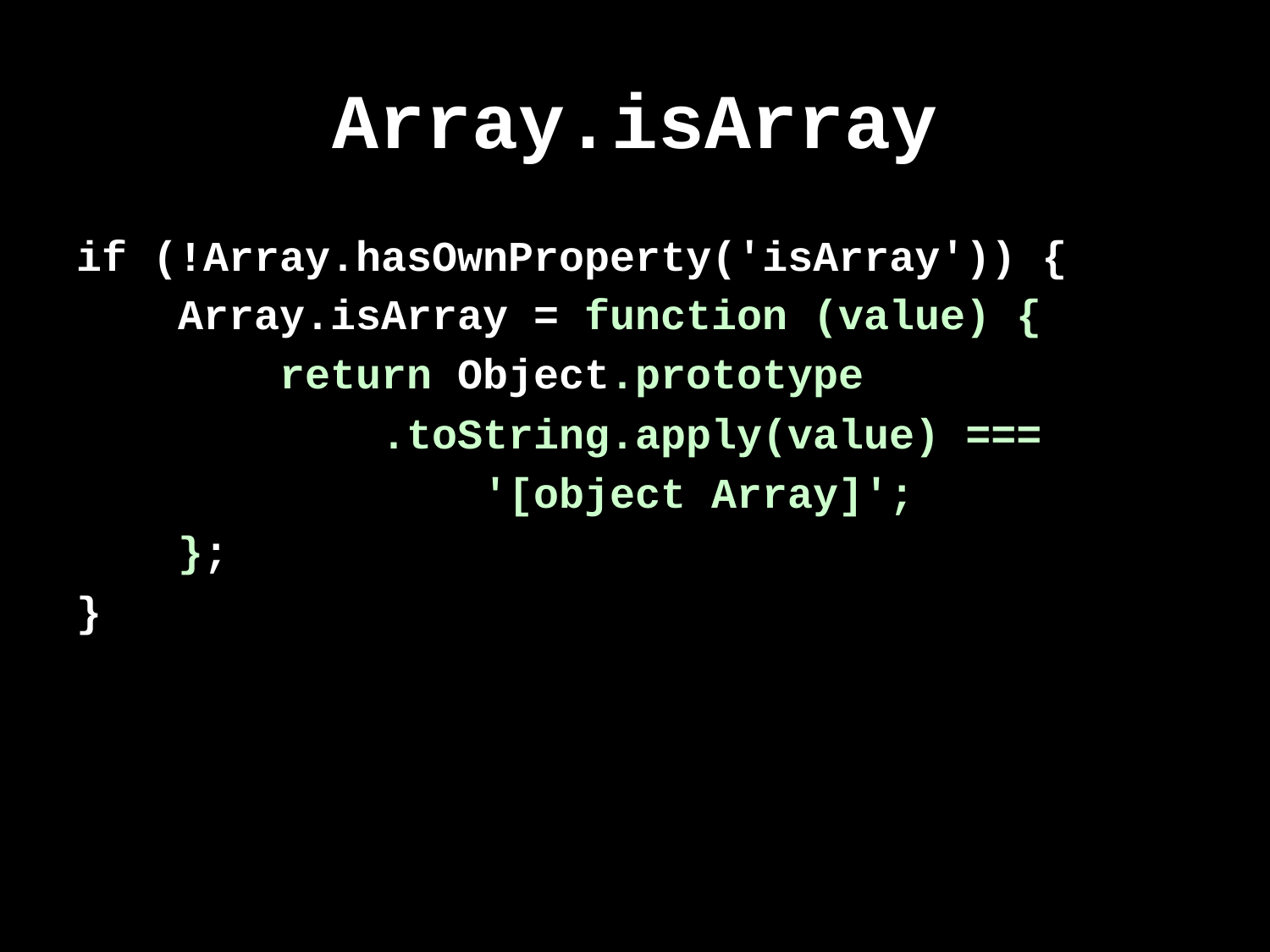

# Array.isArray
if (!Array.hasOwnProperty('isArray')) {
    Array.isArray = function (value) {
        return Object.prototype
            .toString.apply(value) ===
                '[object Array]';
    };
}